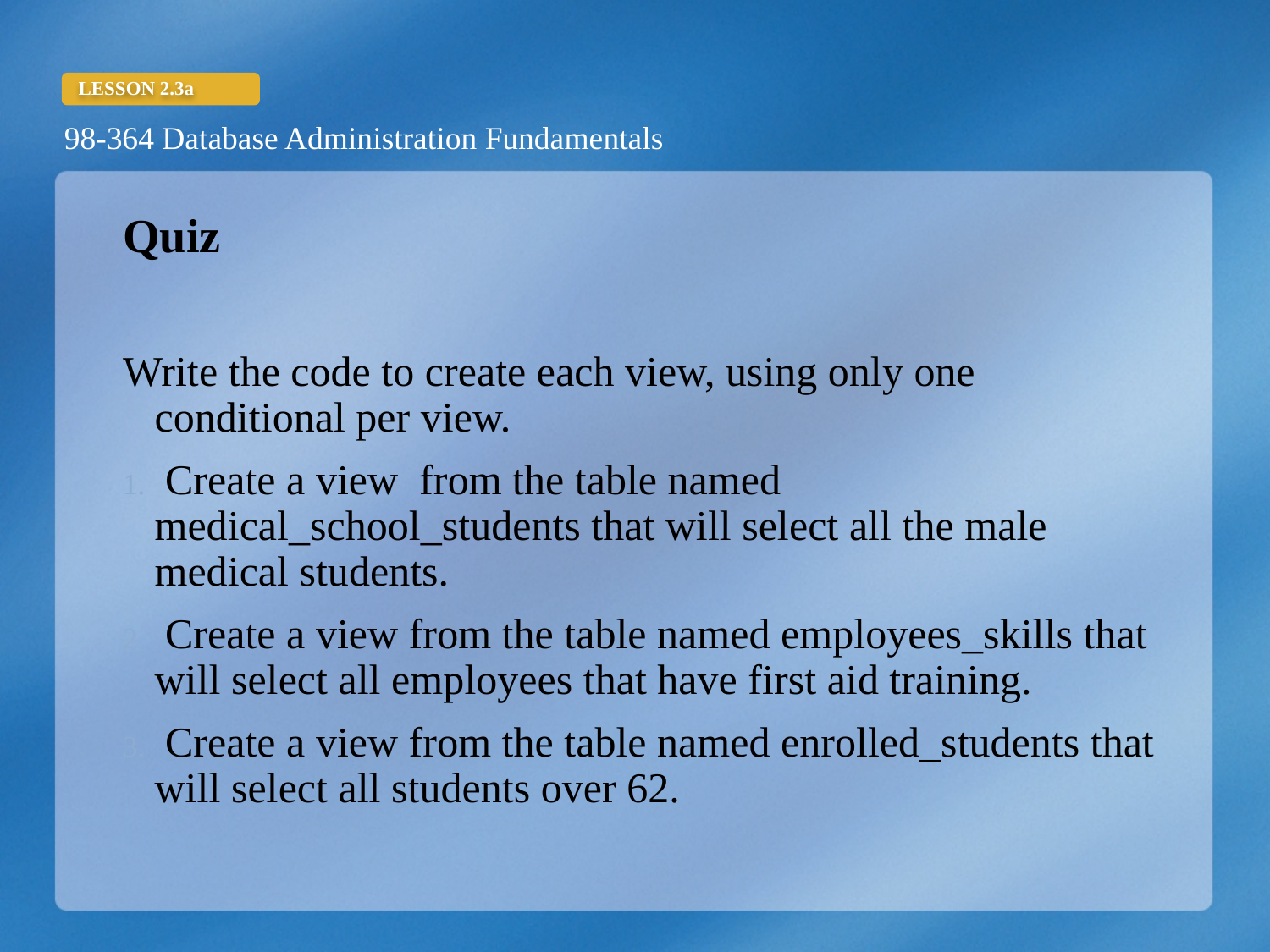

Quiz

Write the code to create each view, using only one conditional per view.
 Create a view  from the table named medical_school_students that will select all the male medical students.
 Create a view from the table named employees_skills that will select all employees that have first aid training.
 Create a view from the table named enrolled_students that will select all students over 62.